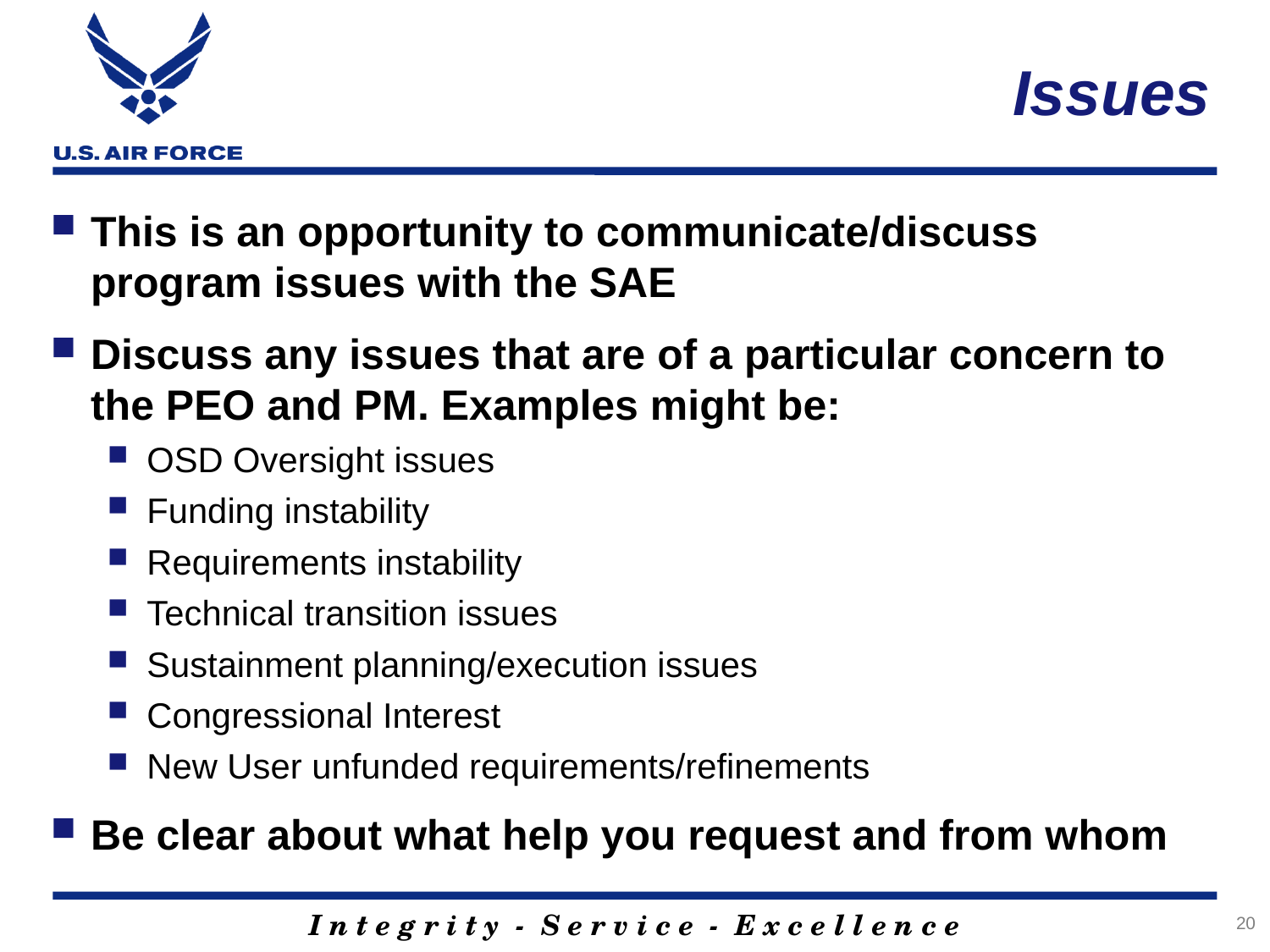

# Issues
This is an opportunity to communicate/discuss program issues with the SAE
Discuss any issues that are of a particular concern to the PEO and PM. Examples might be:
OSD Oversight issues
Funding instability
Requirements instability
Technical transition issues
Sustainment planning/execution issues
Congressional Interest
New User unfunded requirements/refinements
Be clear about what help you request and from whom
20